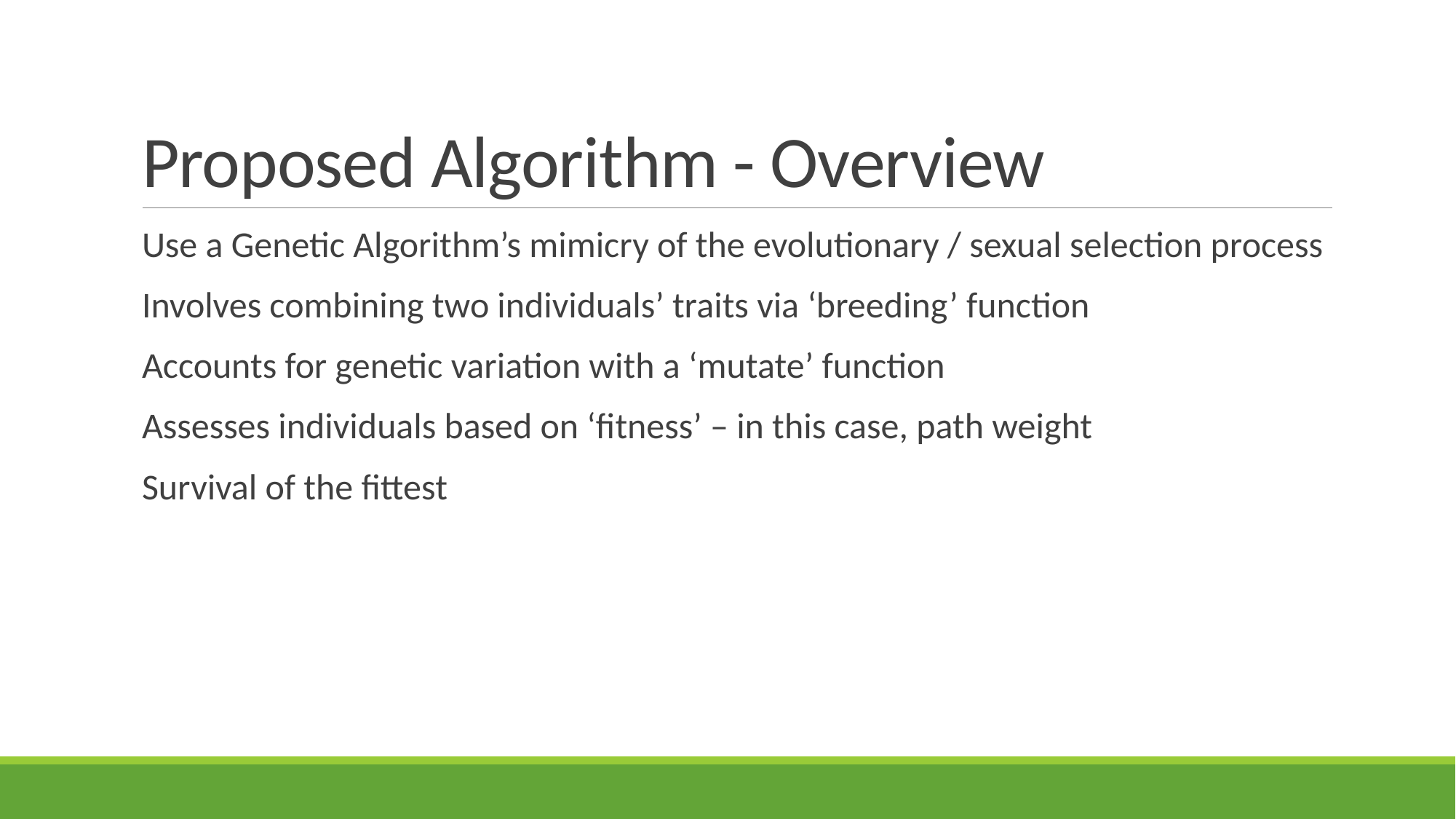

# Proposed Algorithm - Overview
Use a Genetic Algorithm’s mimicry of the evolutionary / sexual selection process
Involves combining two individuals’ traits via ‘breeding’ function
Accounts for genetic variation with a ‘mutate’ function
Assesses individuals based on ‘fitness’ – in this case, path weight
Survival of the fittest